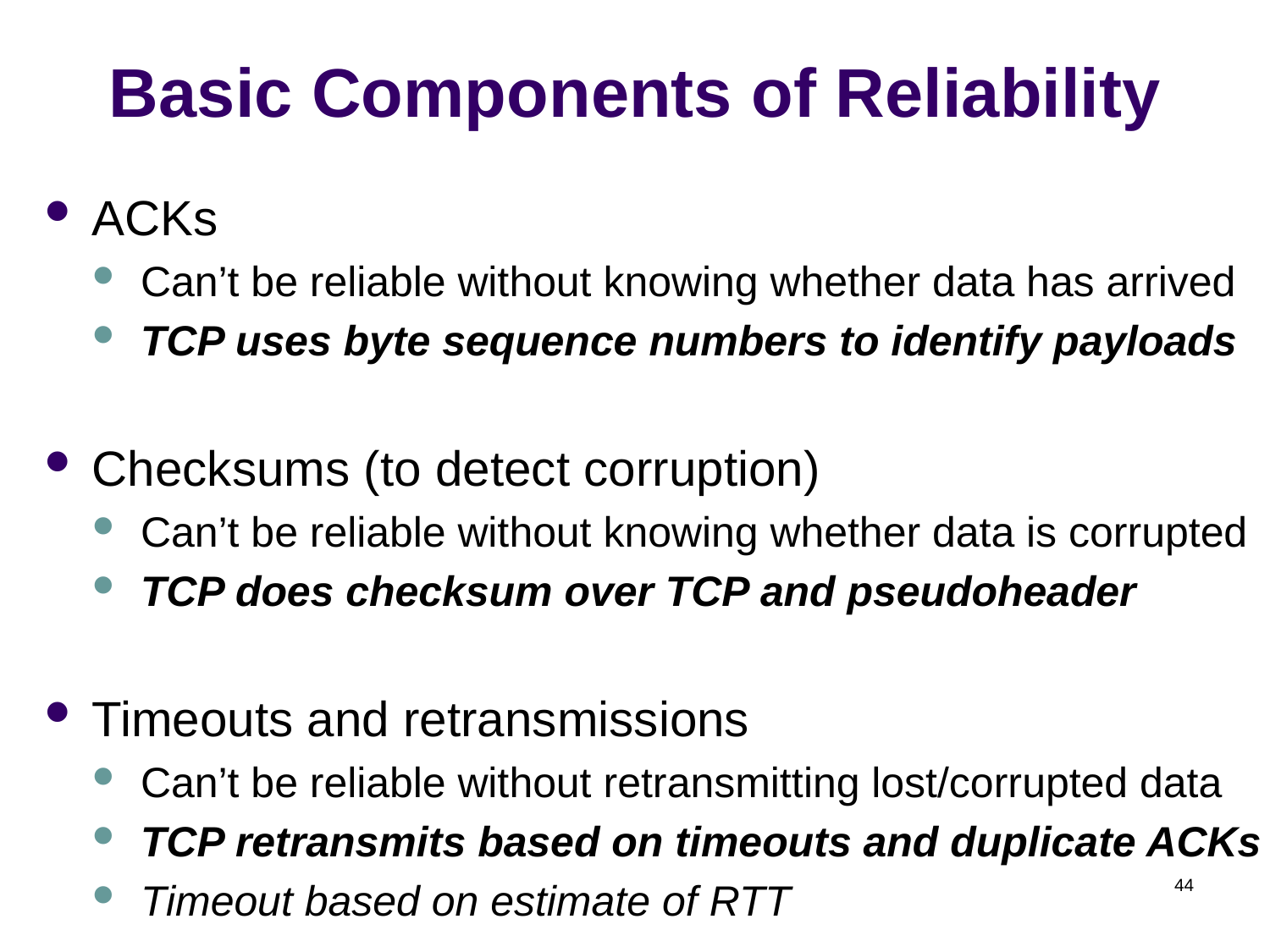

# Basic Components of Reliability
ACKs
Can’t be reliable without knowing whether data has arrived
TCP uses byte sequence numbers to identify payloads

Checksums (to detect corruption)
Can’t be reliable without knowing whether data is corrupted
TCP does checksum over TCP and pseudoheader

Timeouts and retransmissions
Can’t be reliable without retransmitting lost/corrupted data
TCP retransmits based on timeouts and duplicate ACKs
Timeout based on estimate of RTT

44